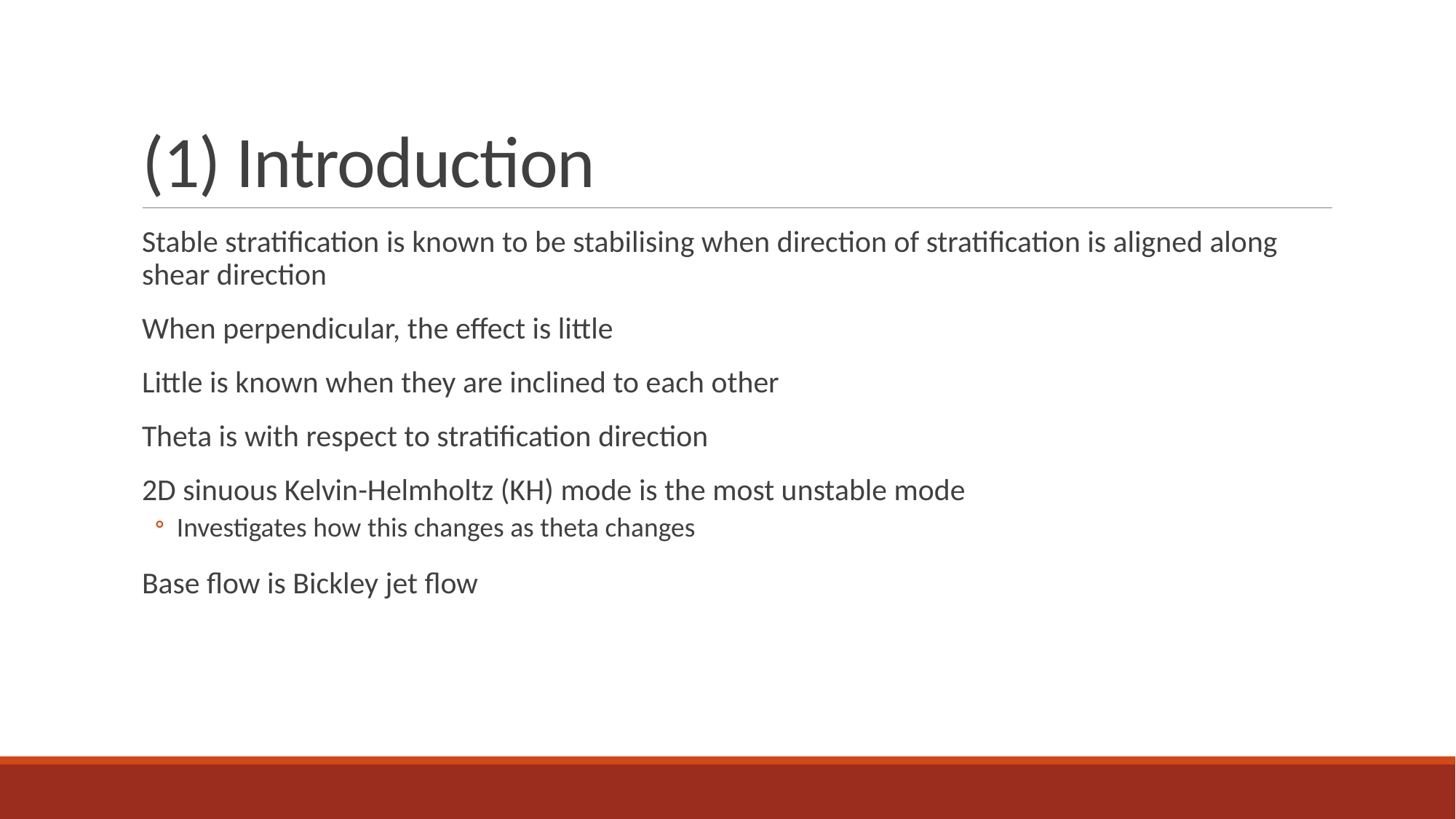

# (1) Introduction
Stable stratification is known to be stabilising when direction of stratification is aligned along shear direction
When perpendicular, the effect is little
Little is known when they are inclined to each other
Theta is with respect to stratification direction
2D sinuous Kelvin-Helmholtz (KH) mode is the most unstable mode
Investigates how this changes as theta changes
Base flow is Bickley jet flow